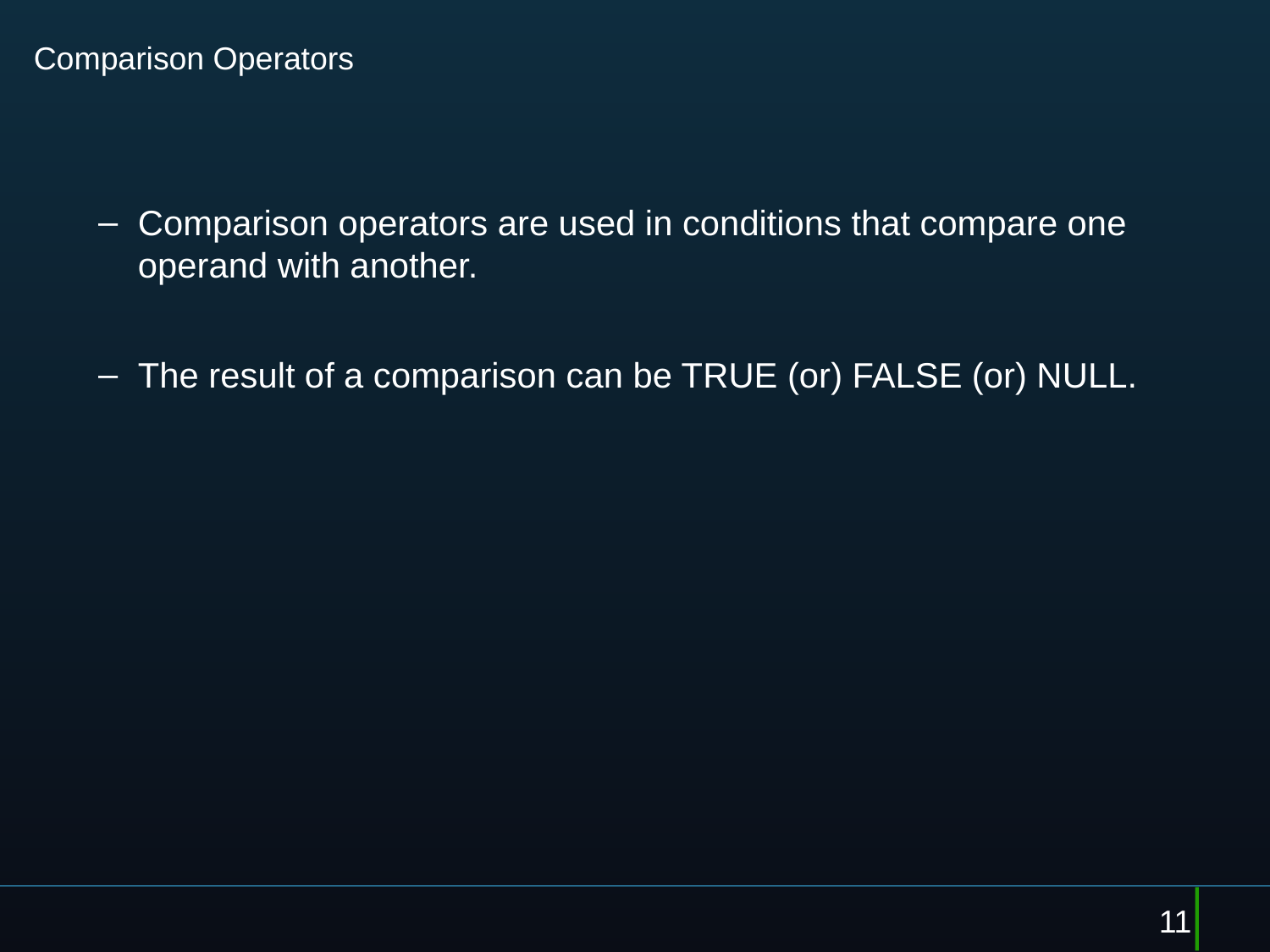

# Comparison Operators
Comparison operators are used in conditions that compare one operand with another.

The result of a comparison can be TRUE (or) FALSE (or) NULL.

11